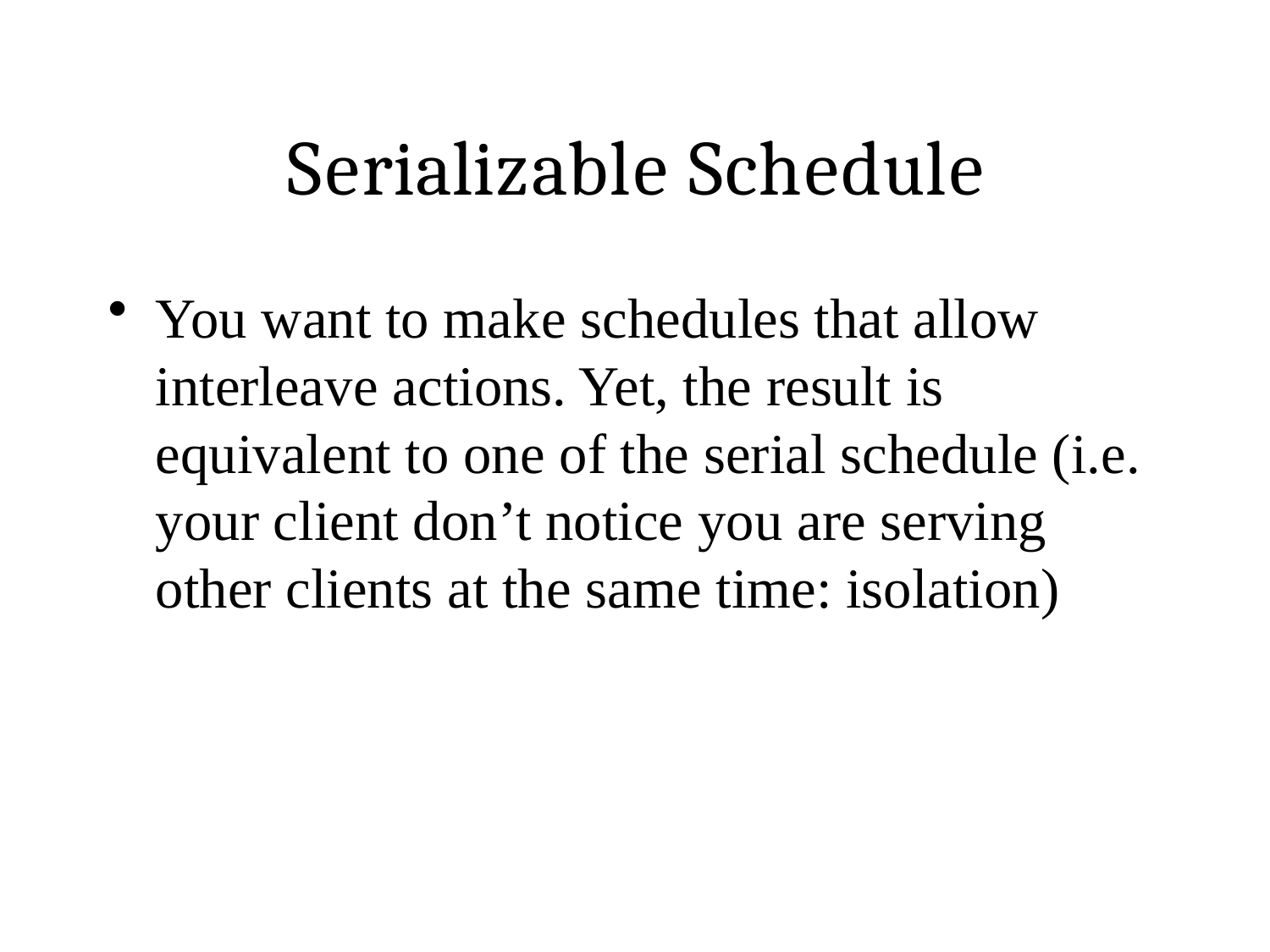

# Serializable Schedule
You want to make schedules that allow interleave actions. Yet, the result is equivalent to one of the serial schedule (i.e. your client don’t notice you are serving other clients at the same time: isolation)